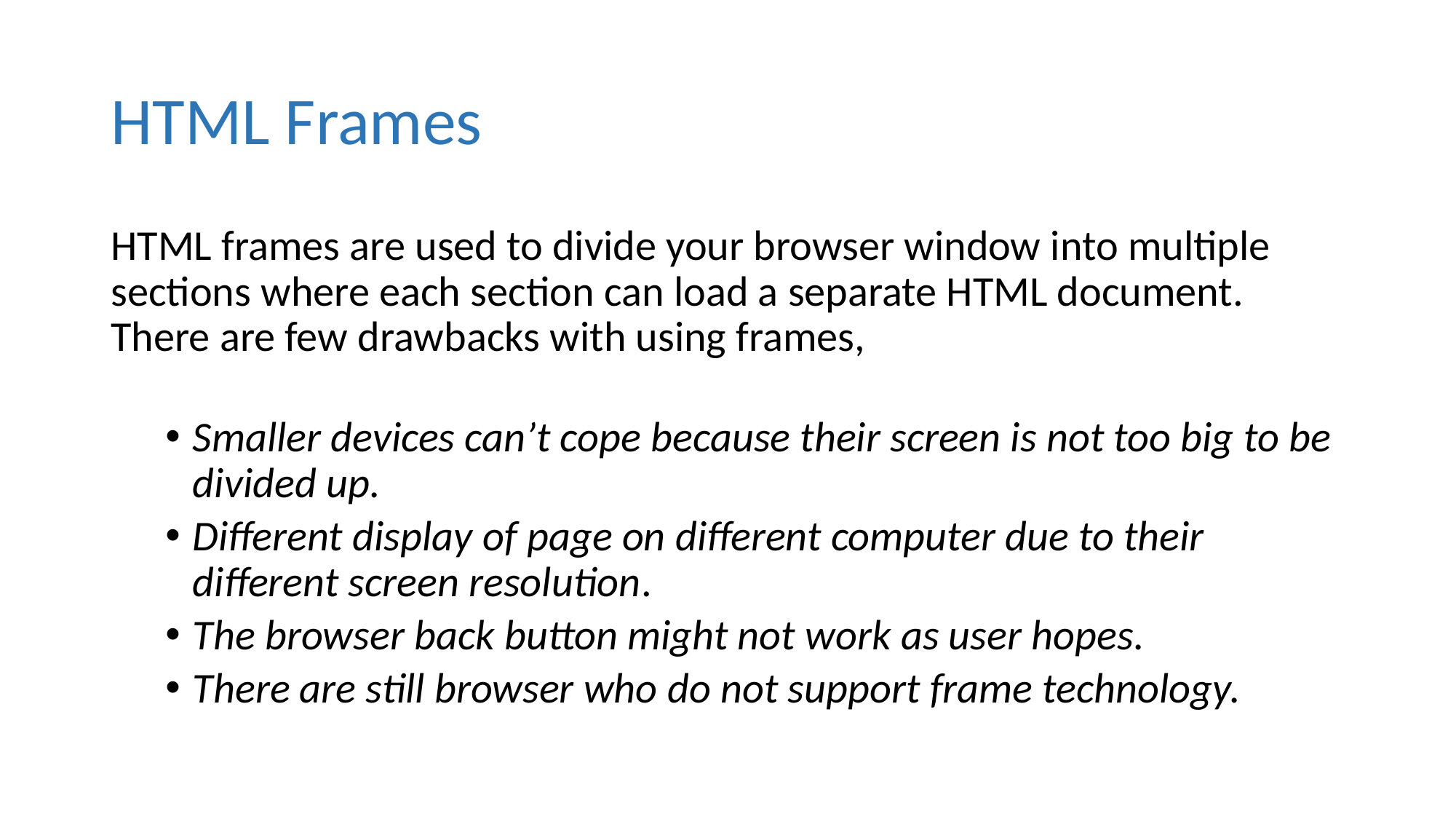

# HTML Frames
HTML frames are used to divide your browser window into multiple sections where each section can load a separate HTML document.  There are few drawbacks with using frames,

Smaller devices can’t cope because their screen is not too big to be divided up.
Different display of page on different computer due to their different screen resolution.
The browser back button might not work as user hopes.
There are still browser who do not support frame technology.